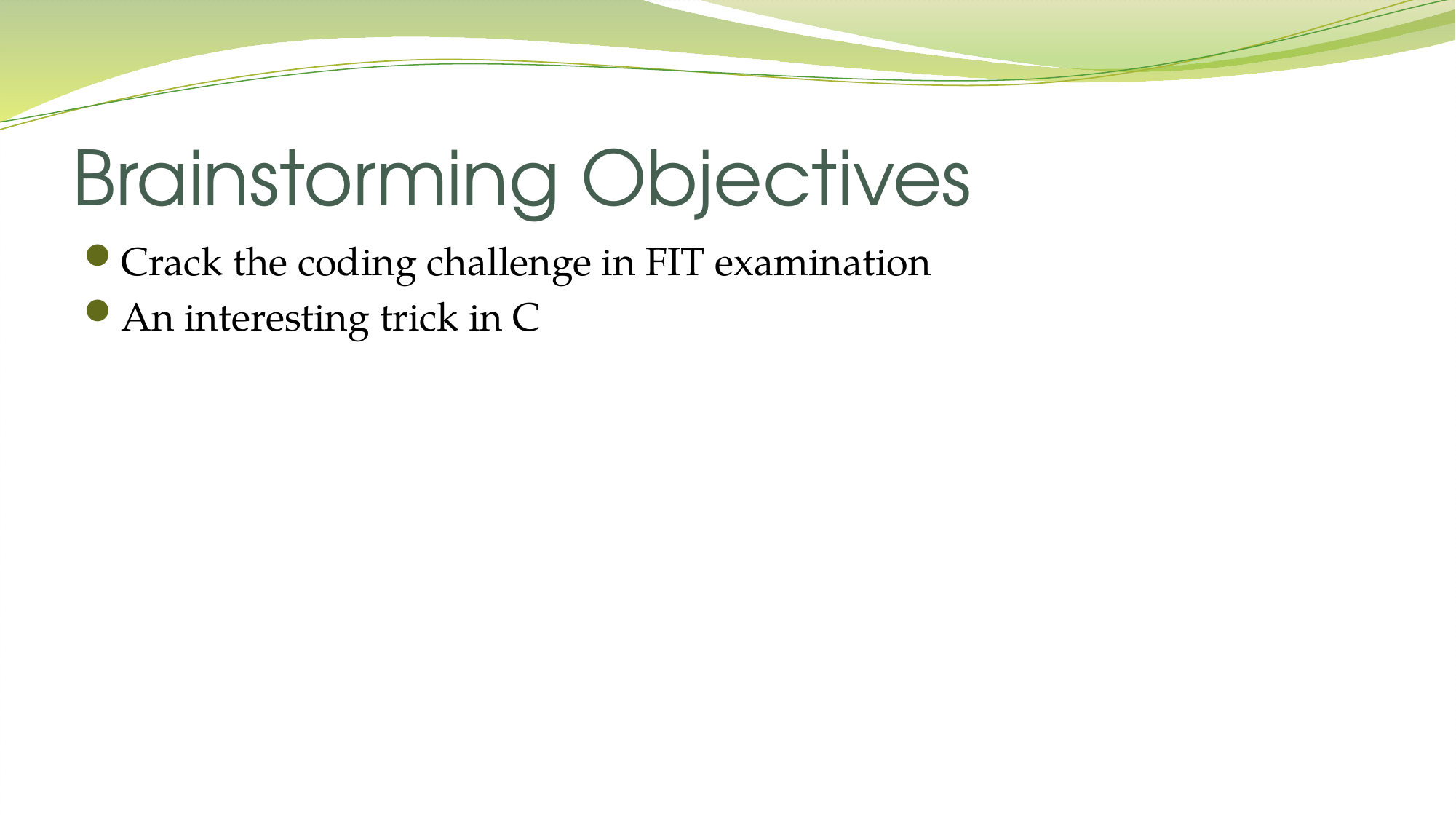

# Brainstorming Objectives
Crack the coding challenge in FIT examination
An interesting trick in C